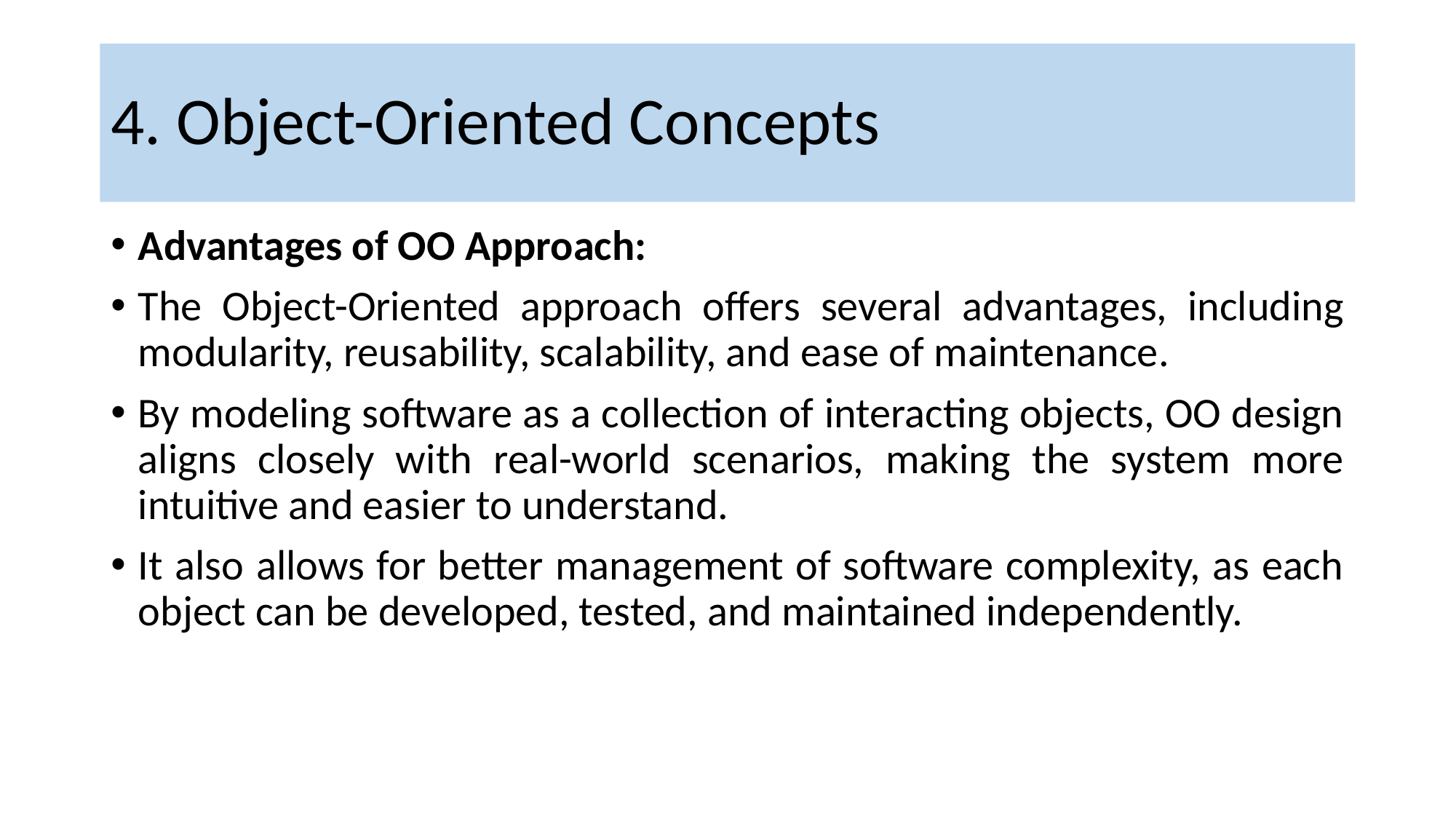

# 4. Object-Oriented Concepts
Advantages of OO Approach:
The Object-Oriented approach offers several advantages, including modularity, reusability, scalability, and ease of maintenance.
By modeling software as a collection of interacting objects, OO design aligns closely with real-world scenarios, making the system more intuitive and easier to understand.
It also allows for better management of software complexity, as each object can be developed, tested, and maintained independently.